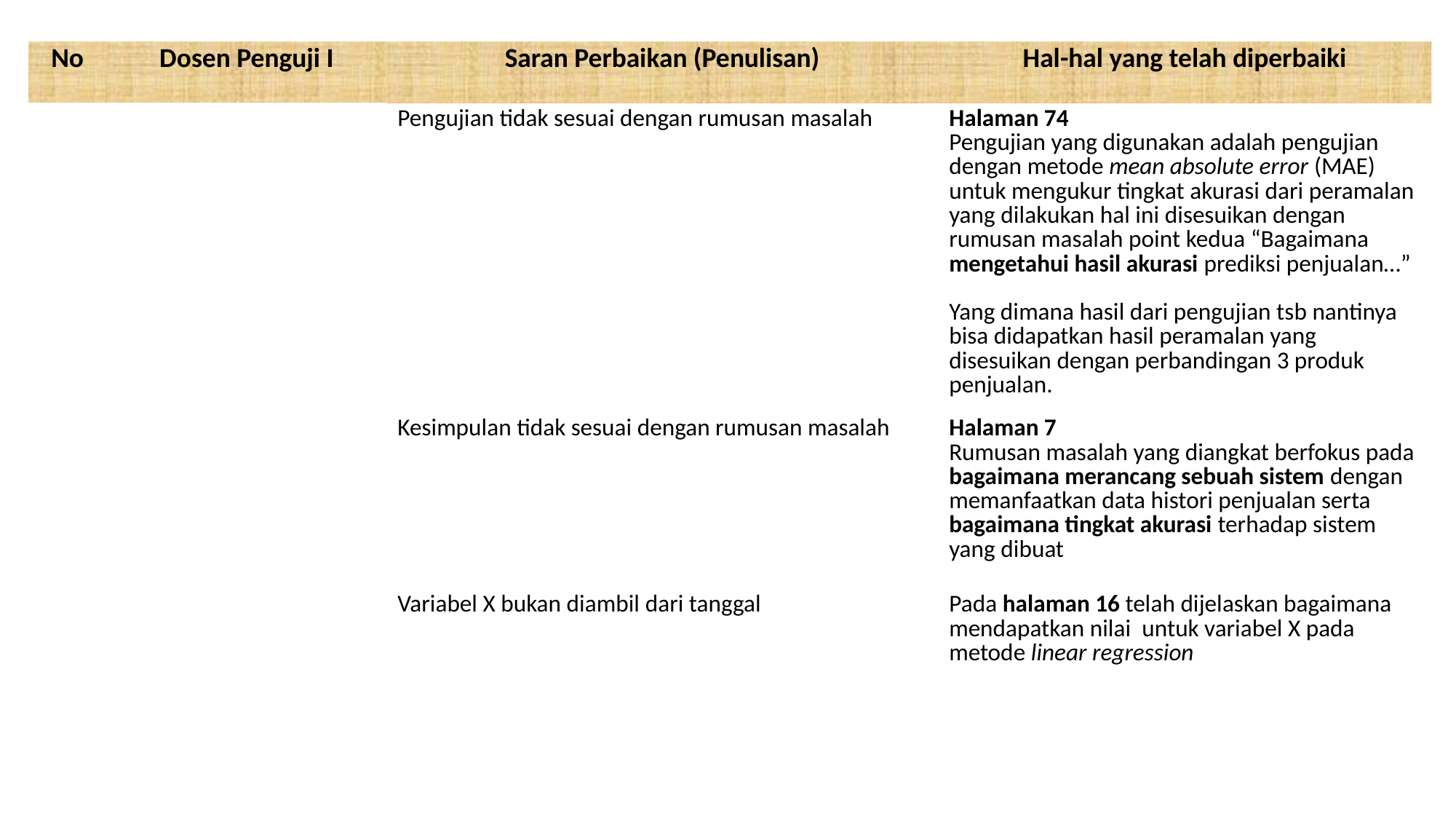

| No | Dosen Penguji I | Saran Perbaikan (Penulisan) | Hal-hal yang telah diperbaiki |
| --- | --- | --- | --- |
|  |  | Pengujian tidak sesuai dengan rumusan masalah | Halaman 74 Pengujian yang digunakan adalah pengujian dengan metode mean absolute error (MAE) untuk mengukur tingkat akurasi dari peramalan yang dilakukan hal ini disesuikan dengan rumusan masalah point kedua “Bagaimana mengetahui hasil akurasi prediksi penjualan…” Yang dimana hasil dari pengujian tsb nantinya bisa didapatkan hasil peramalan yang disesuikan dengan perbandingan 3 produk penjualan. |
|  |  | Kesimpulan tidak sesuai dengan rumusan masalah | Halaman 7 Rumusan masalah yang diangkat berfokus pada bagaimana merancang sebuah sistem dengan memanfaatkan data histori penjualan serta bagaimana tingkat akurasi terhadap sistem yang dibuat |
|  |  | Variabel X bukan diambil dari tanggal | Pada halaman 16 telah dijelaskan bagaimana mendapatkan nilai untuk variabel X pada metode linear regression |